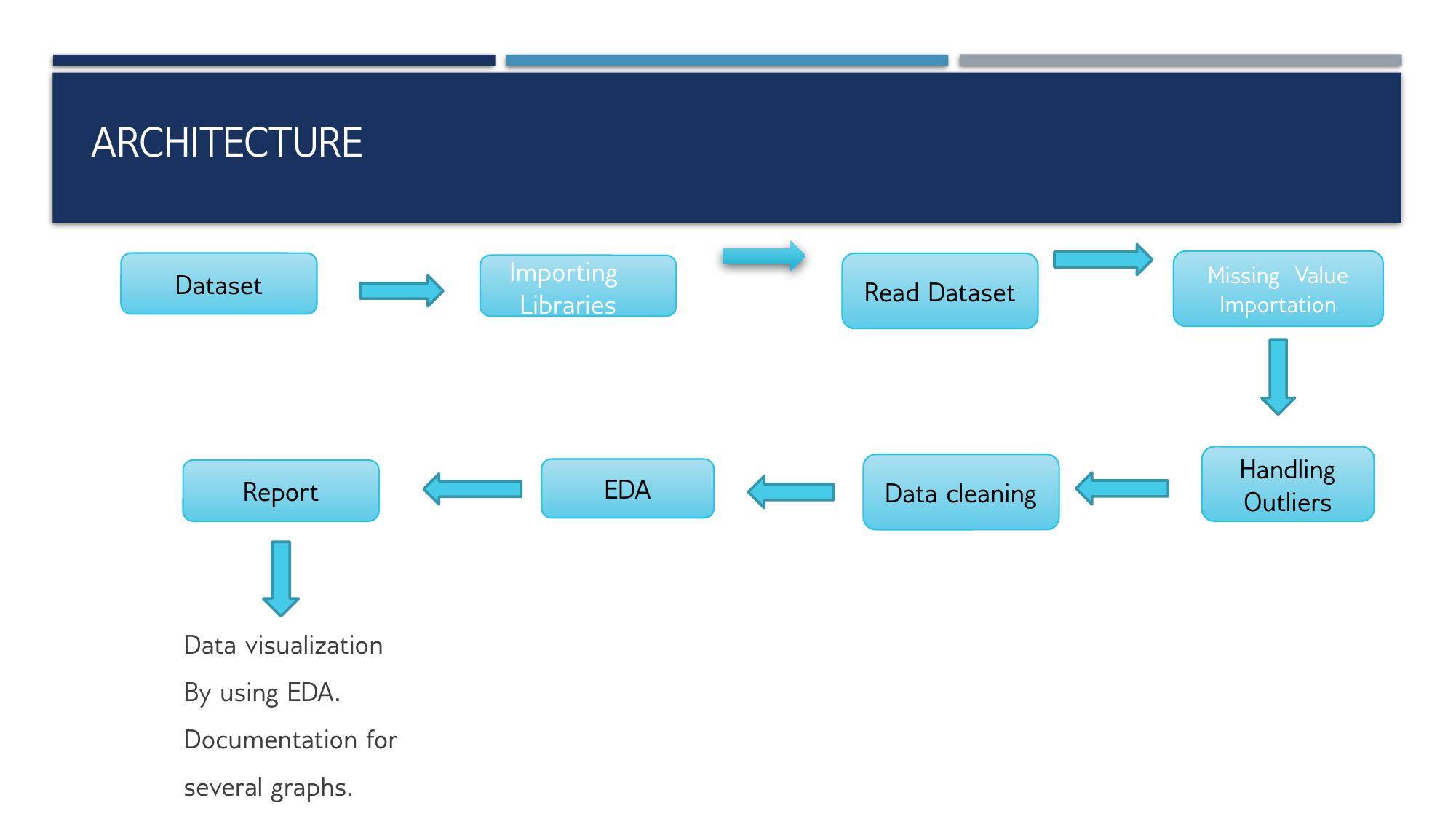

# Architecture

Importing
Libraries
Missing  Value Importation
Dataset
Read Dataset

Handling Outliers
Data cleaning
EDA
Report

Data visualization
By using EDA.
Documentation for
several graphs.